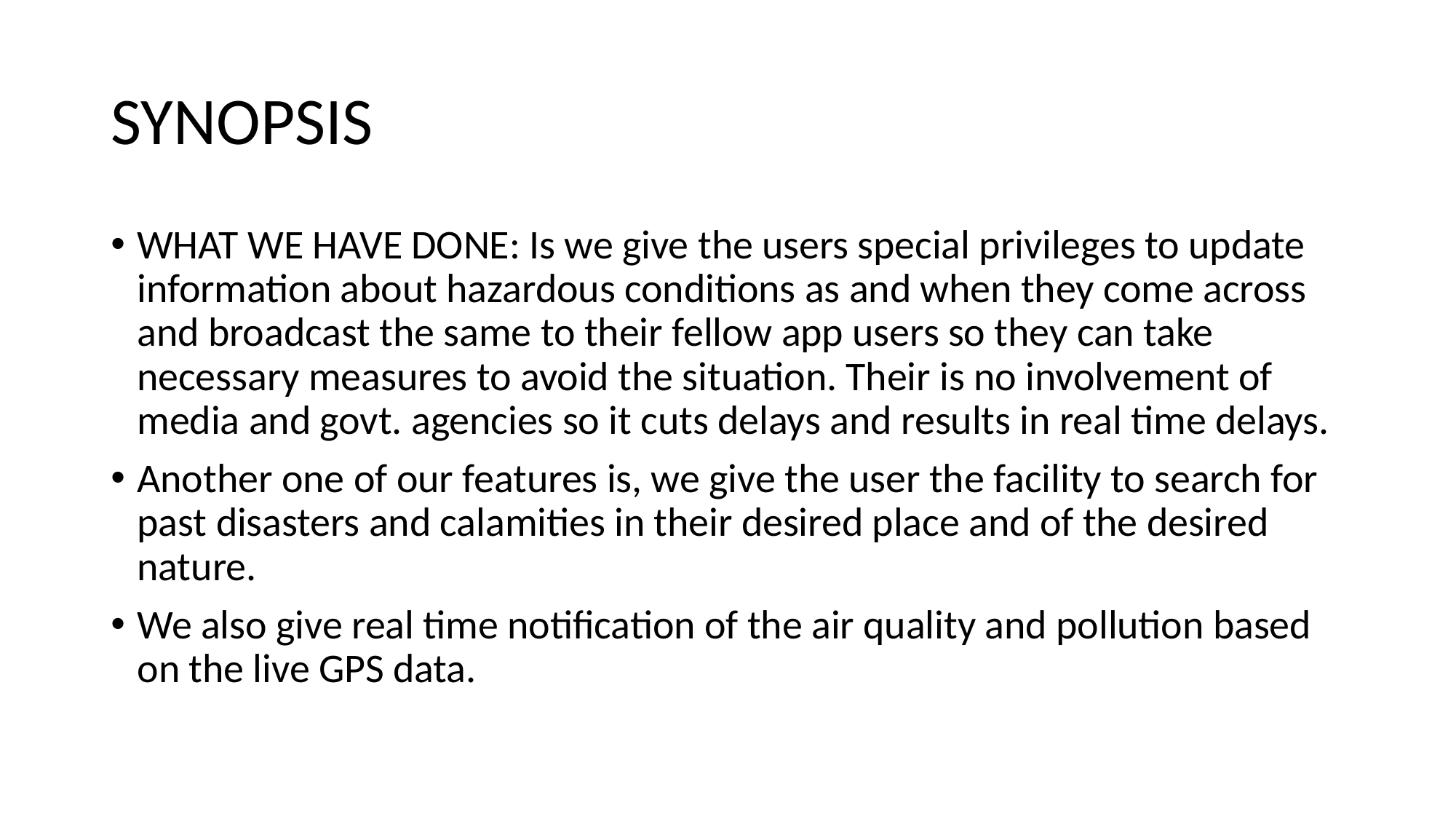

# SYNOPSIS
WHAT WE HAVE DONE: Is we give the users special privileges to update information about hazardous conditions as and when they come across and broadcast the same to their fellow app users so they can take necessary measures to avoid the situation. Their is no involvement of media and govt. agencies so it cuts delays and results in real time delays.
Another one of our features is, we give the user the facility to search for past disasters and calamities in their desired place and of the desired nature.
We also give real time notification of the air quality and pollution based on the live GPS data.